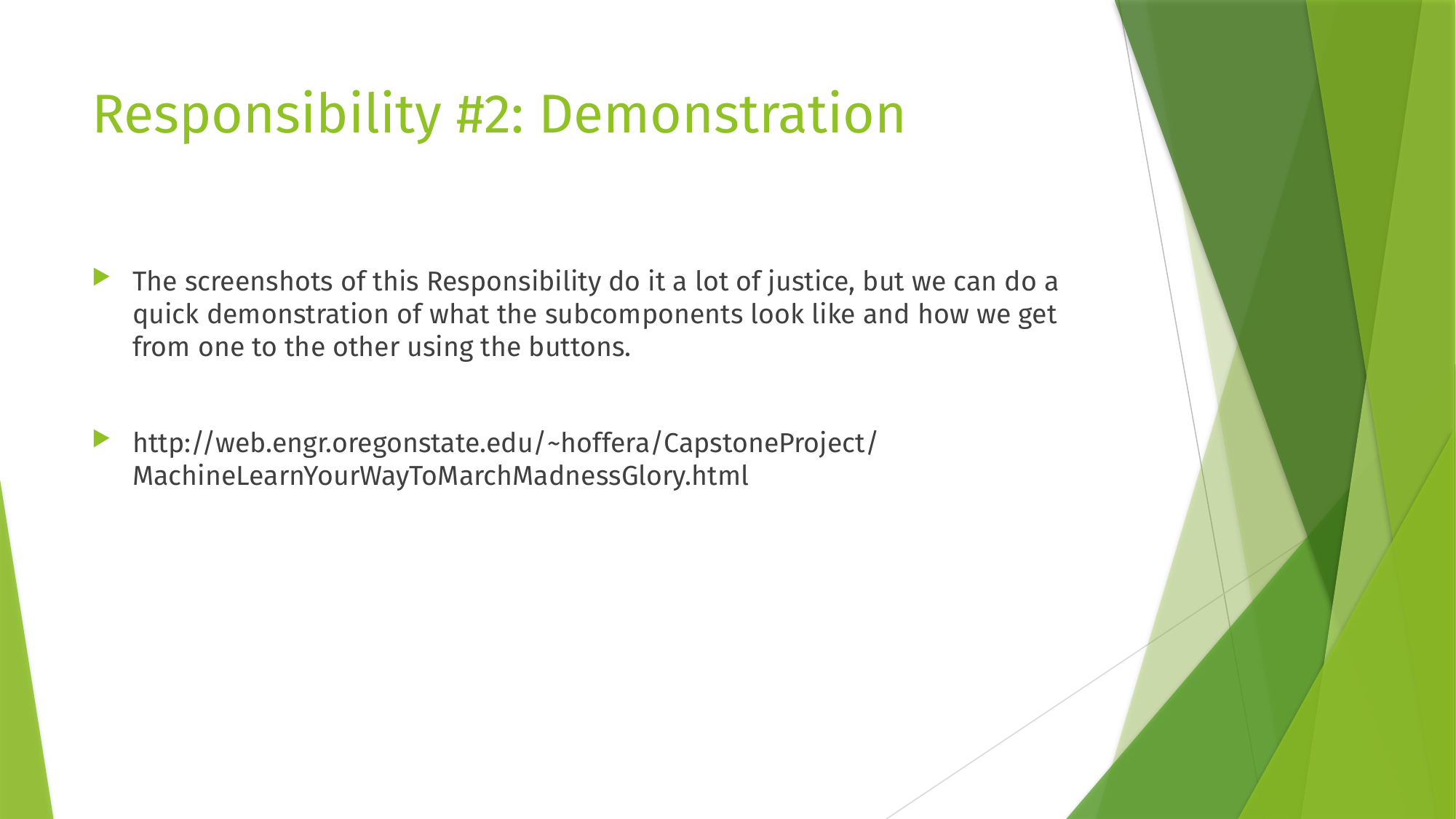

# Responsibility #2: Demonstration
The screenshots of this Responsibility do it a lot of justice, but we can do a quick demonstration of what the subcomponents look like and how we get from one to the other using the buttons.

http://web.engr.oregonstate.edu/~hoffera/CapstoneProject/MachineLearnYourWayToMarchMadnessGlory.html